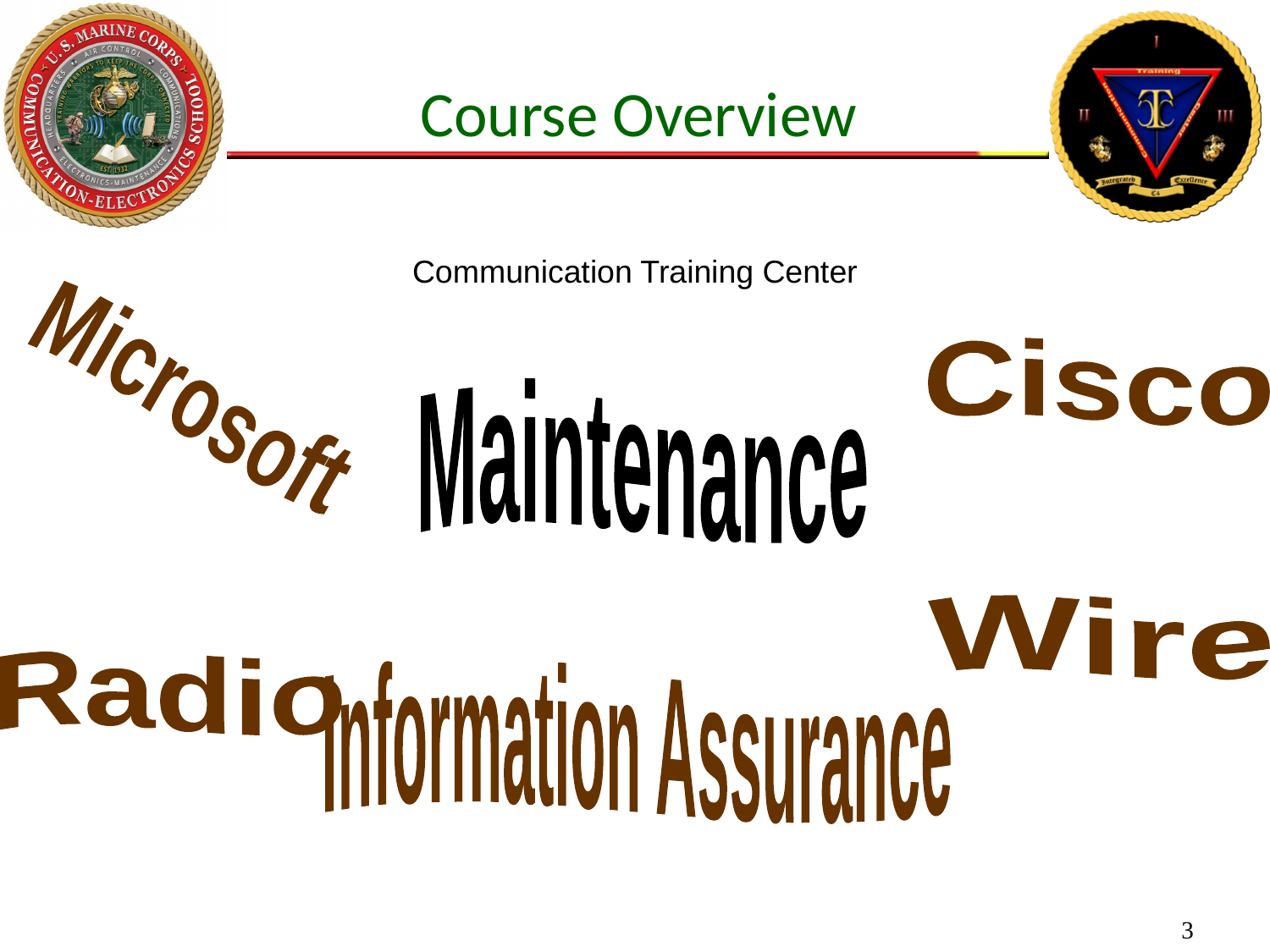

Course Overview
Communication Training Center
Cisco
Microsoft
Maintenance
Wire
Radio
Information Assurance